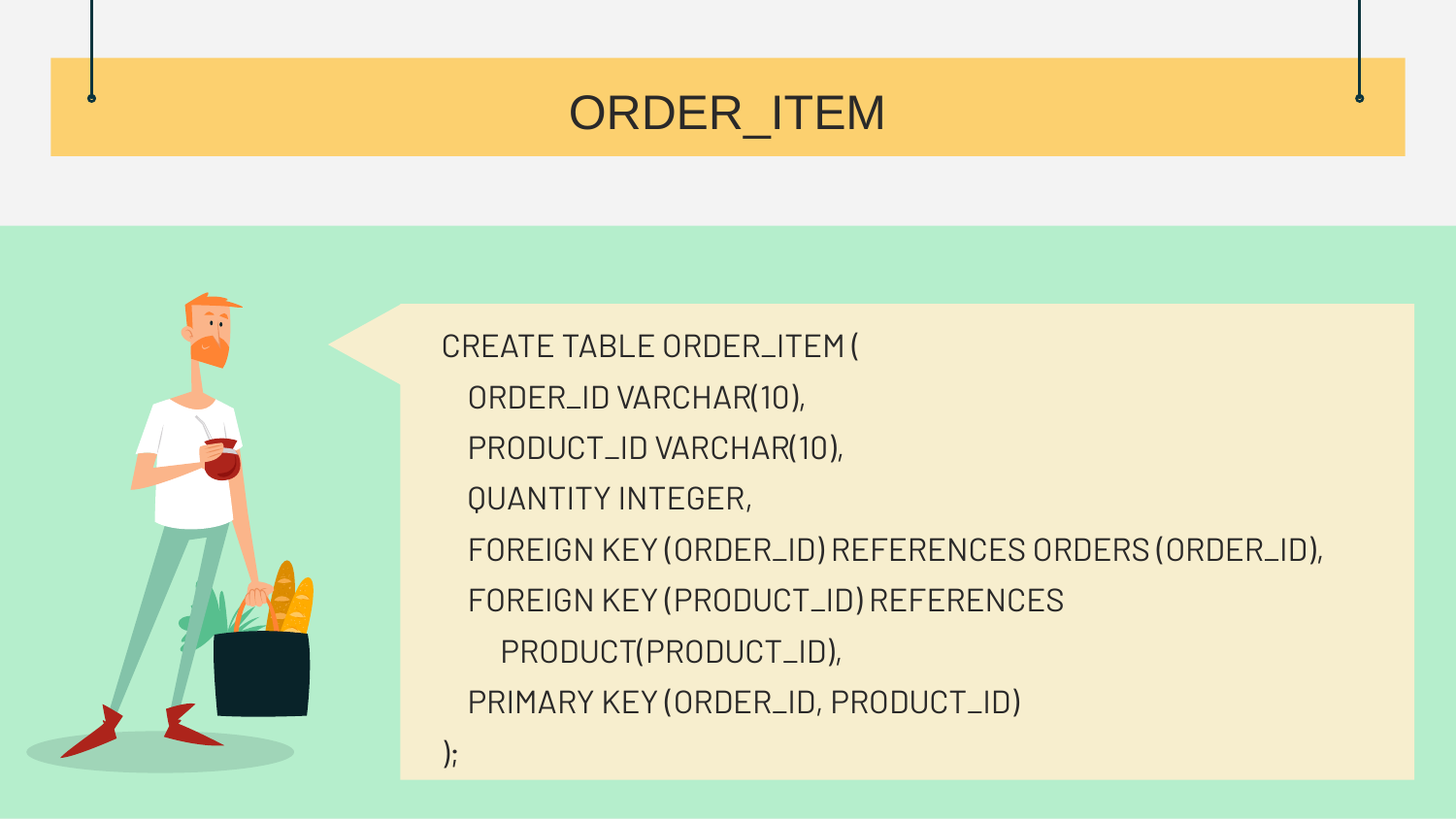

# ORDER_ITEM

CREATE TABLE ORDER_ITEM (
    ORDER_ID VARCHAR(10),
    PRODUCT_ID VARCHAR(10),
    QUANTITY INTEGER,
    FOREIGN KEY (ORDER_ID) REFERENCES ORDERS (ORDER_ID),
    FOREIGN KEY (PRODUCT_ID) REFERENCES
         PRODUCT(PRODUCT_ID),
    PRIMARY KEY (ORDER_ID, PRODUCT_ID)
);